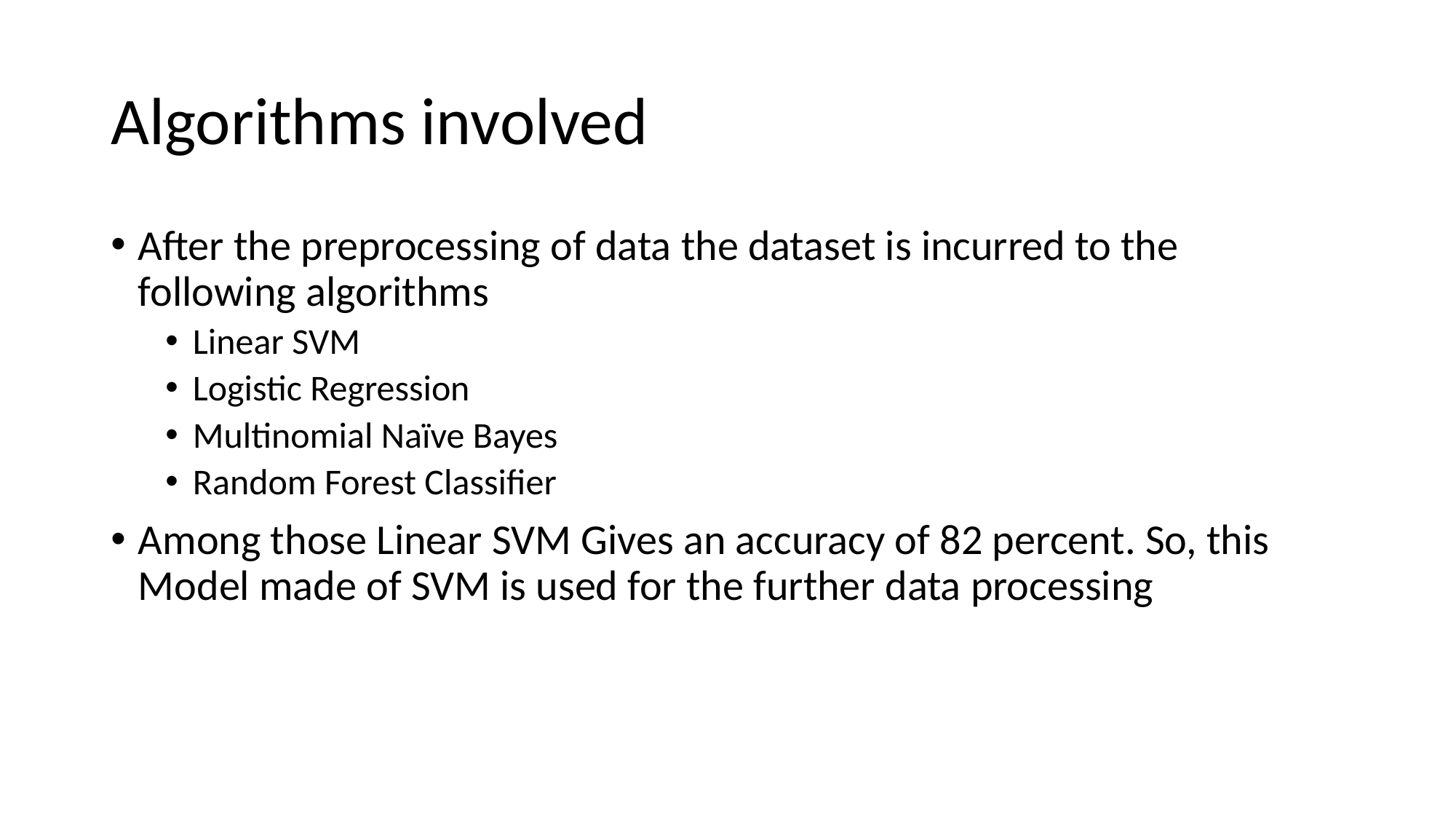

# Algorithms involved
After the preprocessing of data the dataset is incurred to the following algorithms
Linear SVM
Logistic Regression
Multinomial Naïve Bayes
Random Forest Classifier
Among those Linear SVM Gives an accuracy of 82 percent. So, this Model made of SVM is used for the further data processing